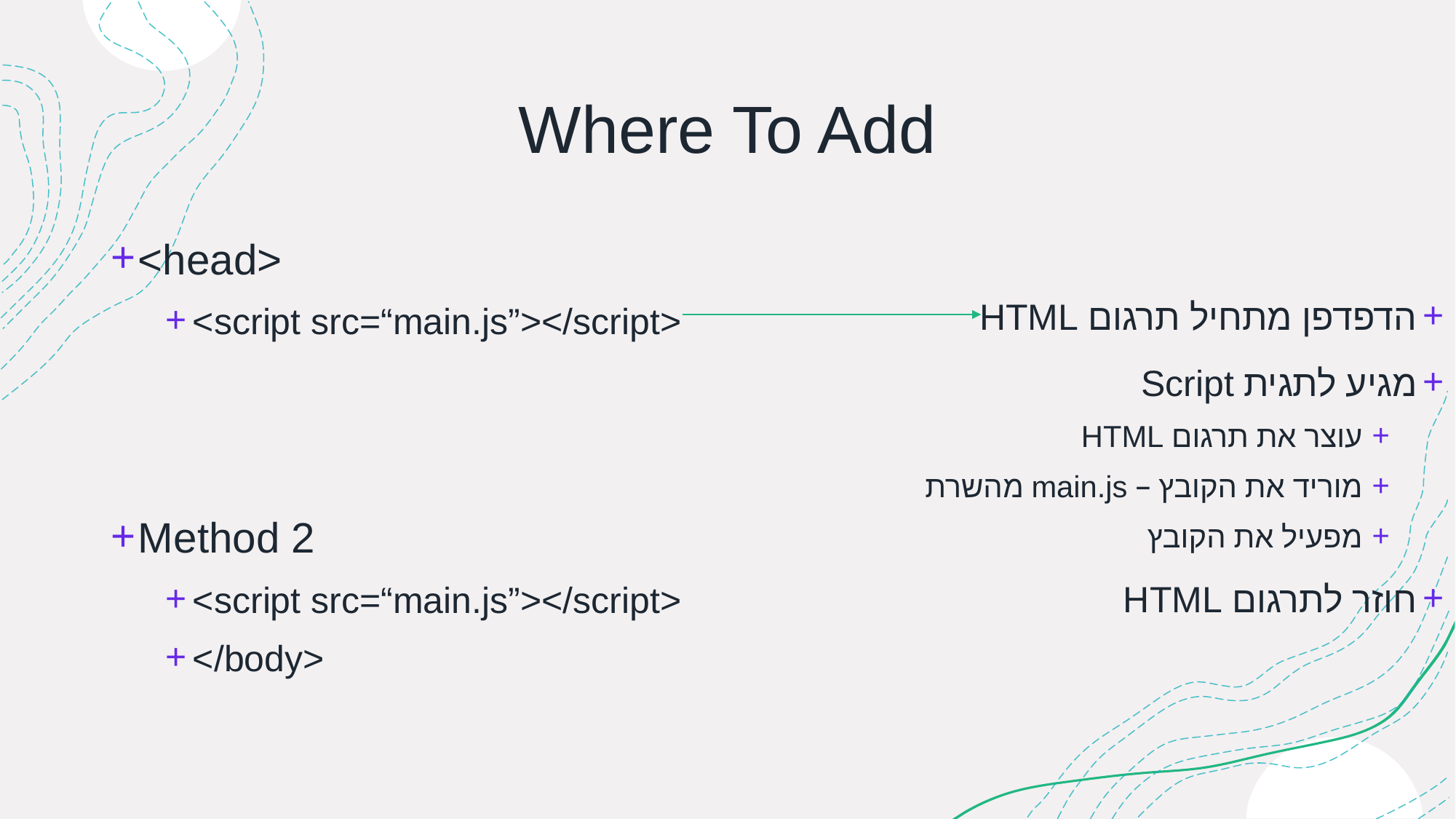

# Where To Add
<head>
<script src=“main.js”></script>

Method 2
<script src=“main.js”></script>
</body>
הדפדפן מתחיל תרגום HTML
מגיע לתגית Script
עוצר את תרגום HTML
מוריד את הקובץ – main.js מהשרת
מפעיל את הקובץ
חוזר לתרגום HTML